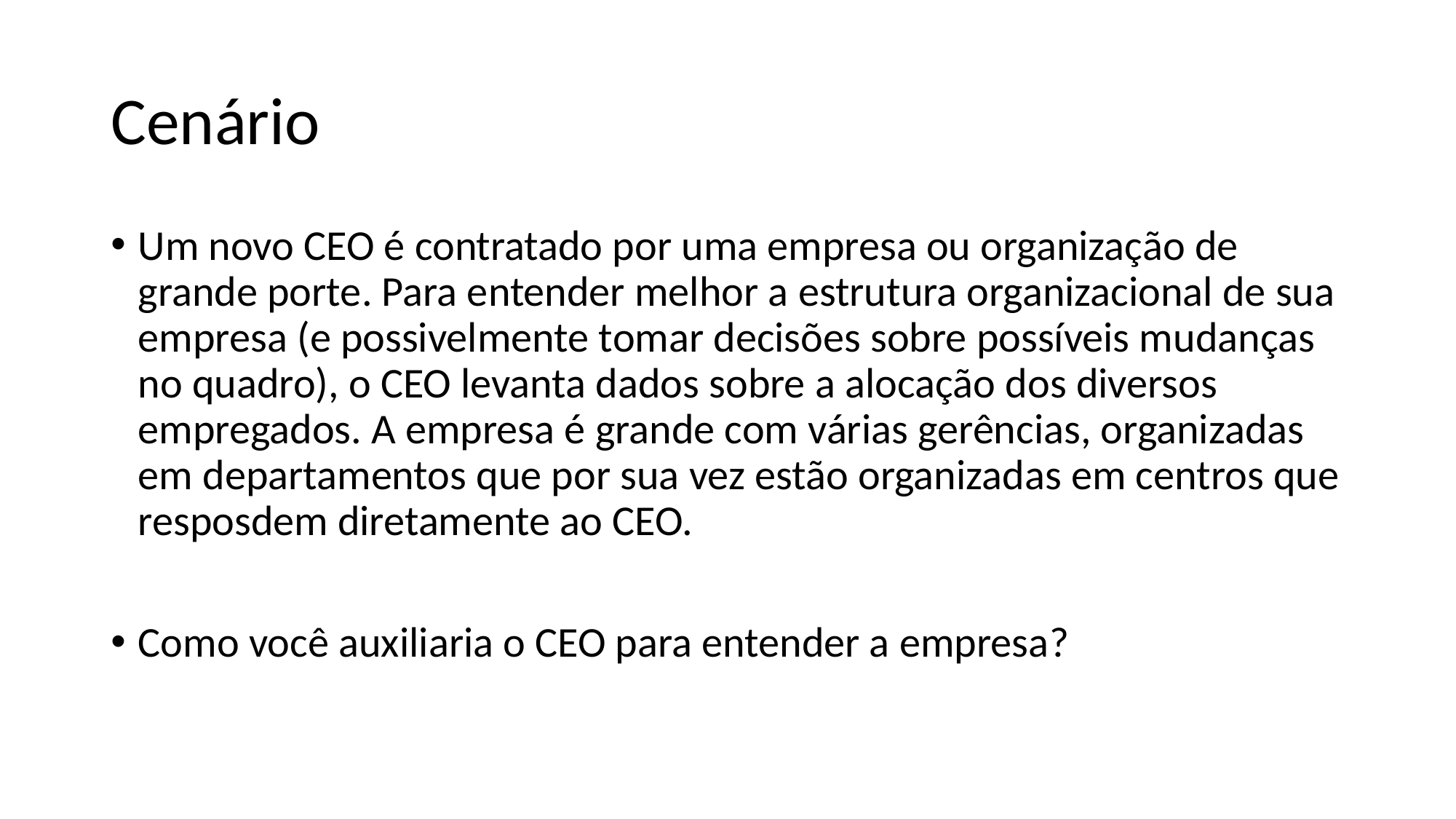

# Cenário
Um novo CEO é contratado por uma empresa ou organização de grande porte. Para entender melhor a estrutura organizacional de sua empresa (e possivelmente tomar decisões sobre possíveis mudanças no quadro), o CEO levanta dados sobre a alocação dos diversos empregados. A empresa é grande com várias gerências, organizadas em departamentos que por sua vez estão organizadas em centros que resposdem diretamente ao CEO.

Como você auxiliaria o CEO para entender a empresa?